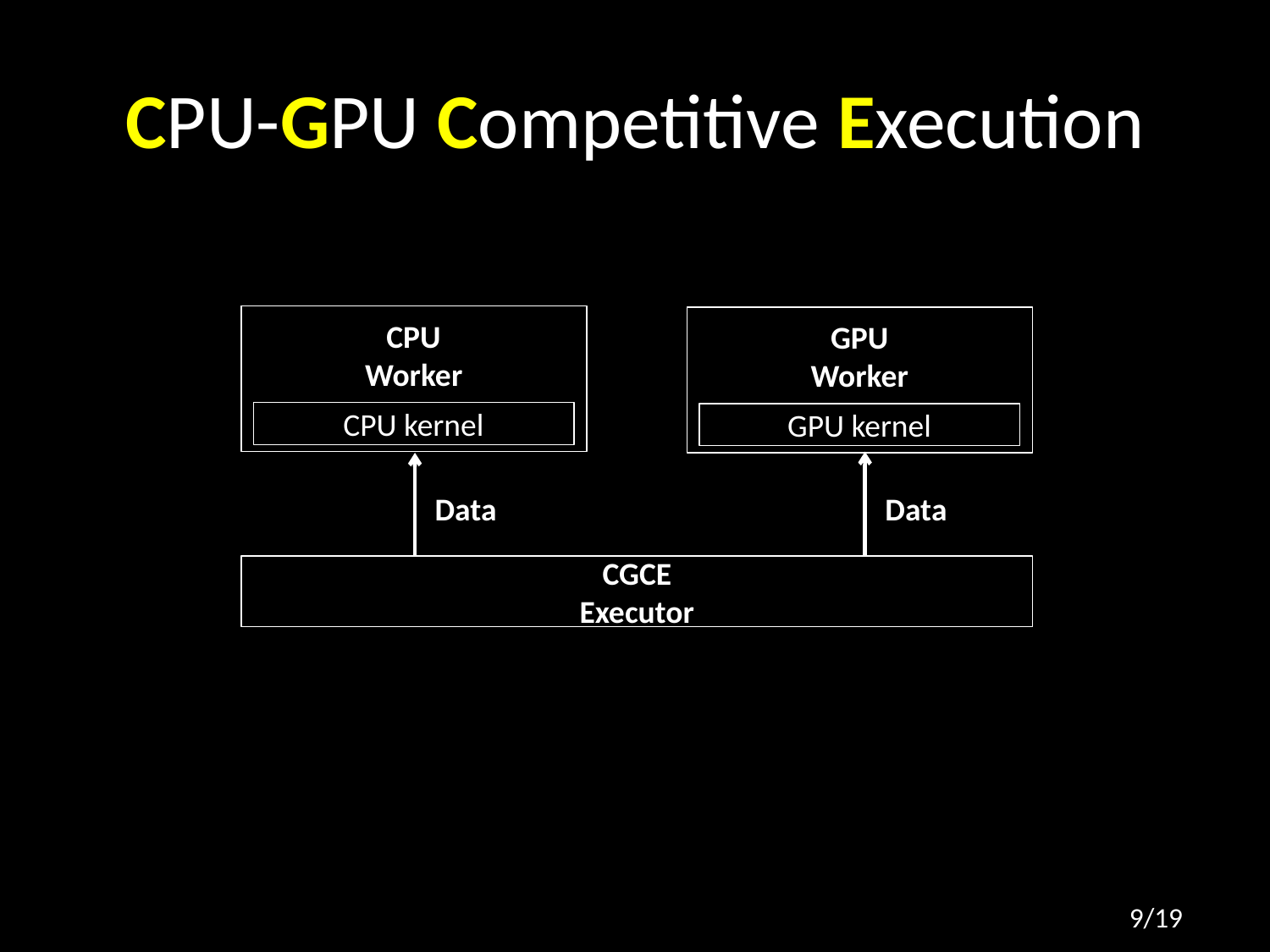

# CPU-GPU Competitive Execution

CPU
Worker
GPU
Worker
CPU kernel
GPU kernel
Data
Data
CGCE
Executor
9/19